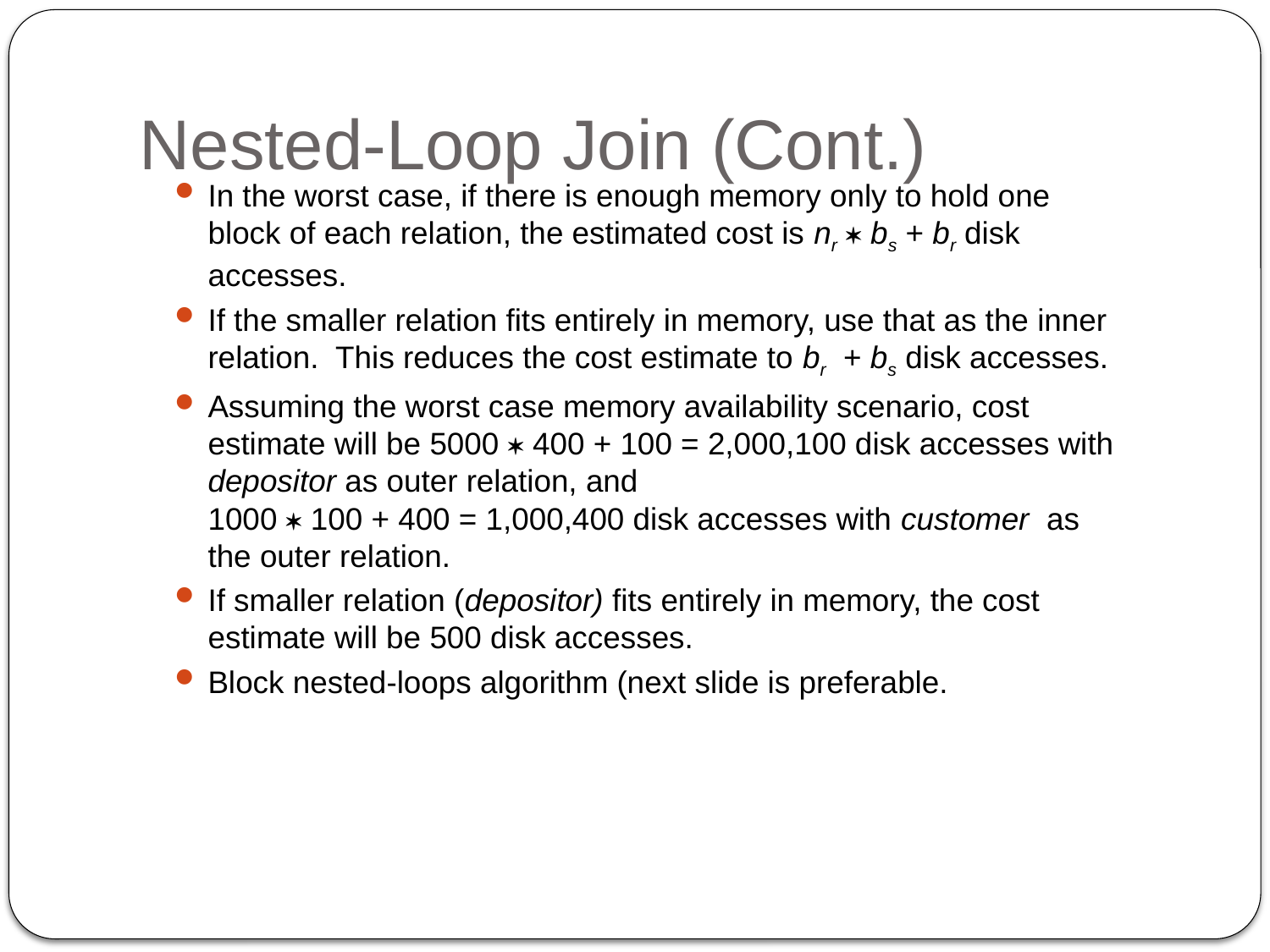

# Nested-Loop Join (Cont.)
In the worst case, if there is enough memory only to hold one block of each relation, the estimated cost is nr ∗ bs + br disk accesses.
If the smaller relation fits entirely in memory, use that as the inner relation.  This reduces the cost estimate to br  + bs disk accesses.
Assuming the worst case memory availability scenario, cost estimate will be 5000 ∗ 400 + 100 = 2,000,100 disk accesses with depositor as outer relation, and
1000 ∗ 100 + 400 = 1,000,400 disk accesses with customer  as the outer relation.
If smaller relation (depositor) fits entirely in memory, the cost estimate will be 500 disk accesses.
Block nested-loops algorithm (next slide is preferable.